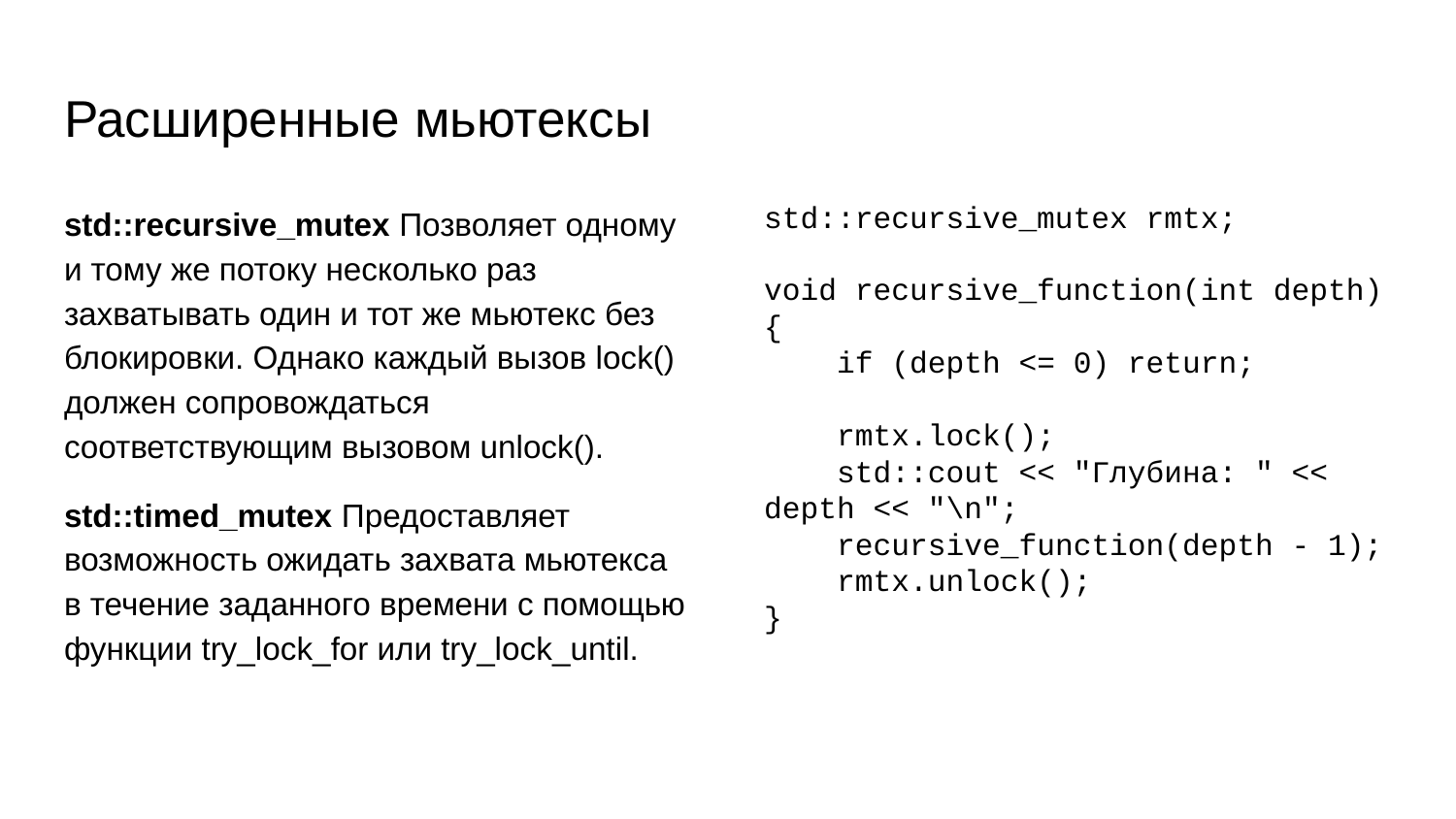

# Расширенные мьютексы
std::recursive_mutex Позволяет одному и тому же потоку несколько раз захватывать один и тот же мьютекс без блокировки. Однако каждый вызов lock() должен сопровождаться соответствующим вызовом unlock().
std::timed_mutex Предоставляет возможность ожидать захвата мьютекса в течение заданного времени с помощью функции try_lock_for или try_lock_until.
std::recursive_mutex rmtx;

void recursive_function(int depth) {
    if (depth <= 0) return;

    rmtx.lock();
    std::cout << "Глубина: " << depth << "\n";
    recursive_function(depth - 1);
    rmtx.unlock();
}